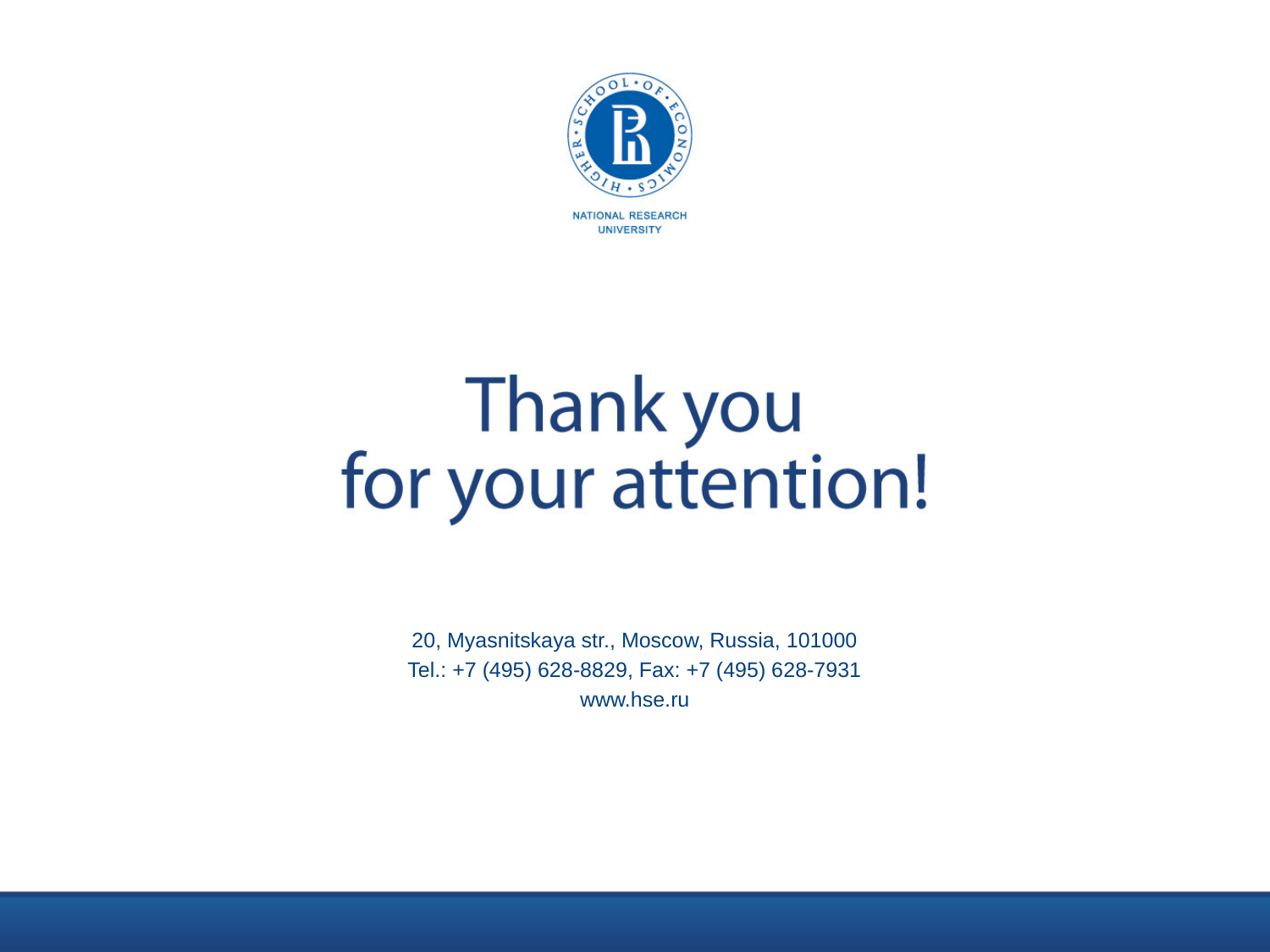

20, Myasnitskaya str., Moscow, Russia, 101000
Tel.: +7 (495) 628-8829, Fax: +7 (495) 628-7931
www.hse.ru